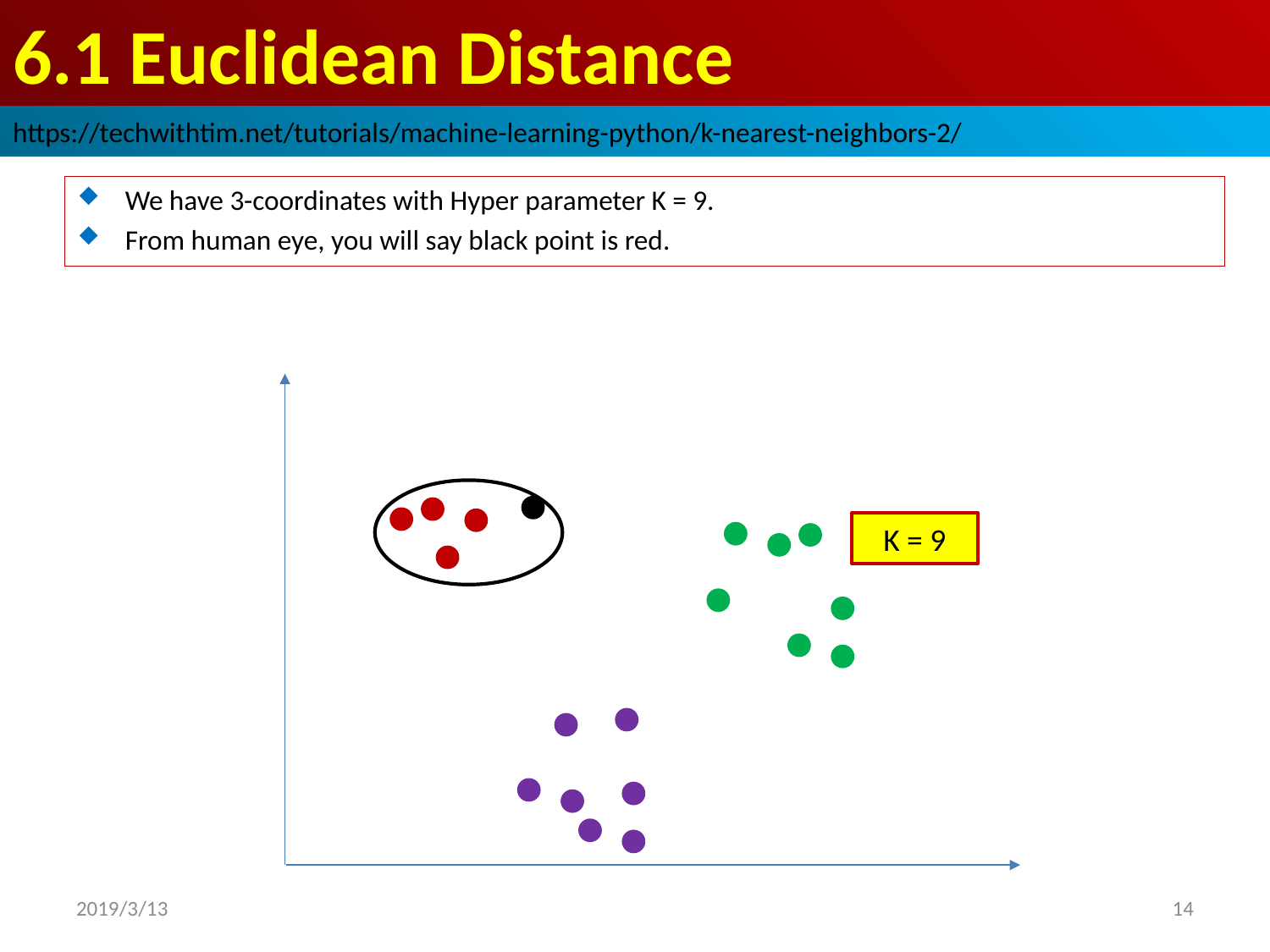

# 6.1 Euclidean Distance
https://techwithtim.net/tutorials/machine-learning-python/k-nearest-neighbors-2/
We have 3-coordinates with Hyper parameter K = 9.
From human eye, you will say black point is red.

K = 9

2019/3/13
14